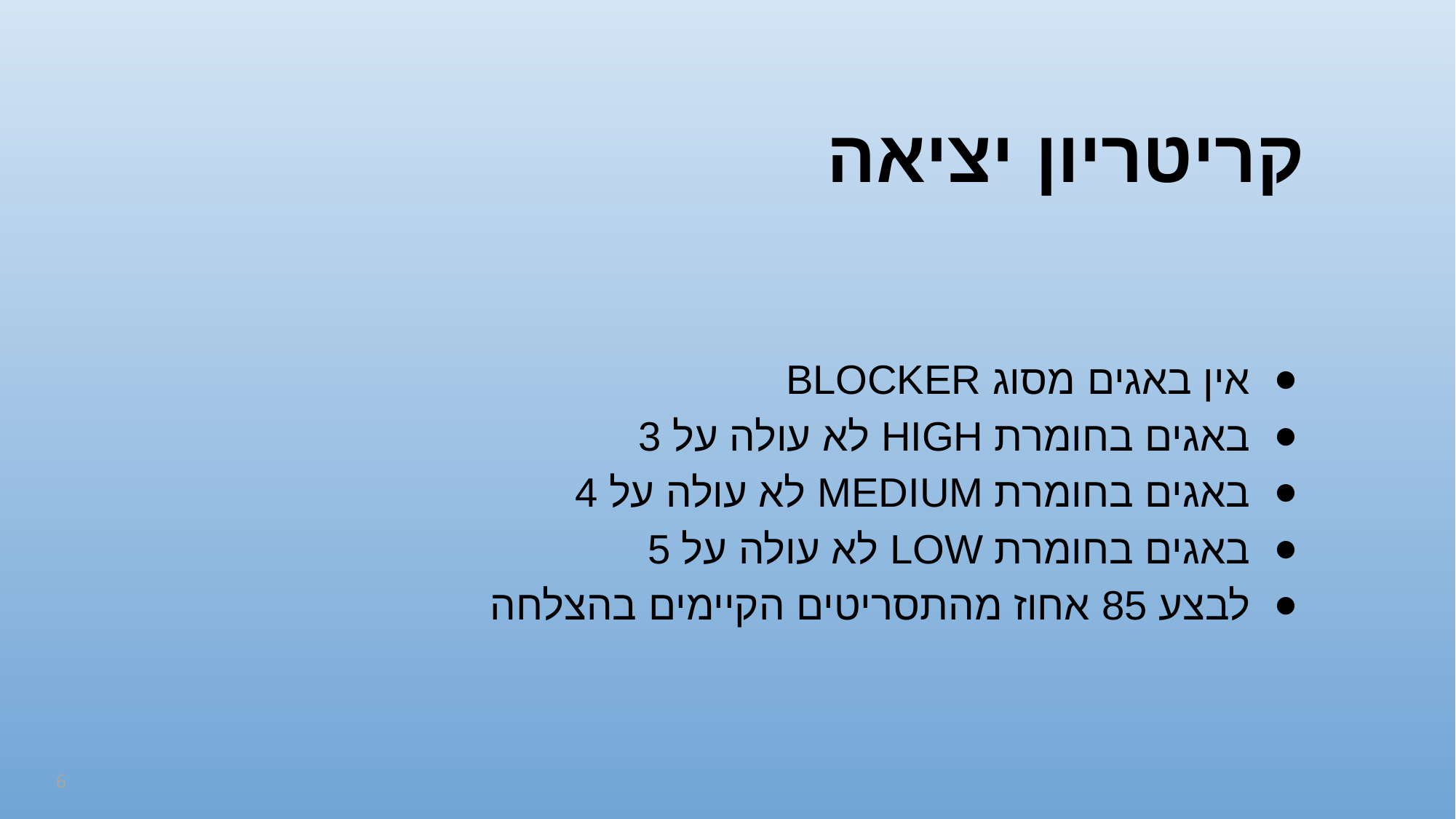

# קריטריון יציאה

אין באגים מסוג BLOCKER
באגים בחומרת HIGH לא עולה על 3
באגים בחומרת MEDIUM לא עולה על 4
באגים בחומרת LOW לא עולה על 5
לבצע 85 אחוז מהתסריטים הקיימים בהצלחה

6